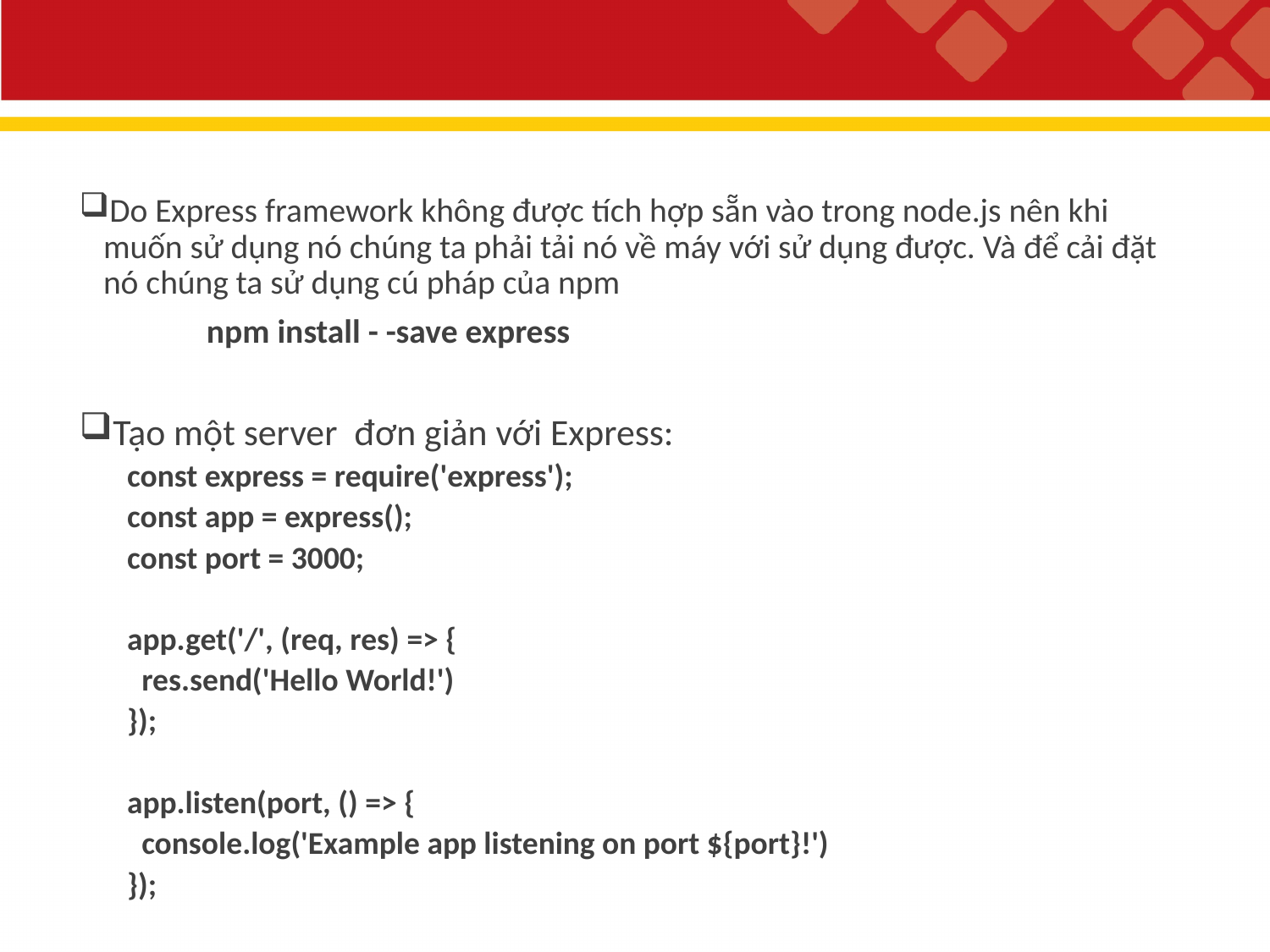

Do Express framework không được tích hợp sẵn vào trong node.js nên khi muốn sử dụng nó chúng ta phải tải nó về máy với sử dụng được. Và để cải đặt nó chúng ta sử dụng cú pháp của npm
	npm install - -save express

Tạo một server  đơn giản với Express:
const express = require('express');
const app = express();
const port = 3000;

app.get('/', (req, res) => {
  res.send('Hello World!')
});

app.listen(port, () => {
  console.log('Example app listening on port ${port}!')
});